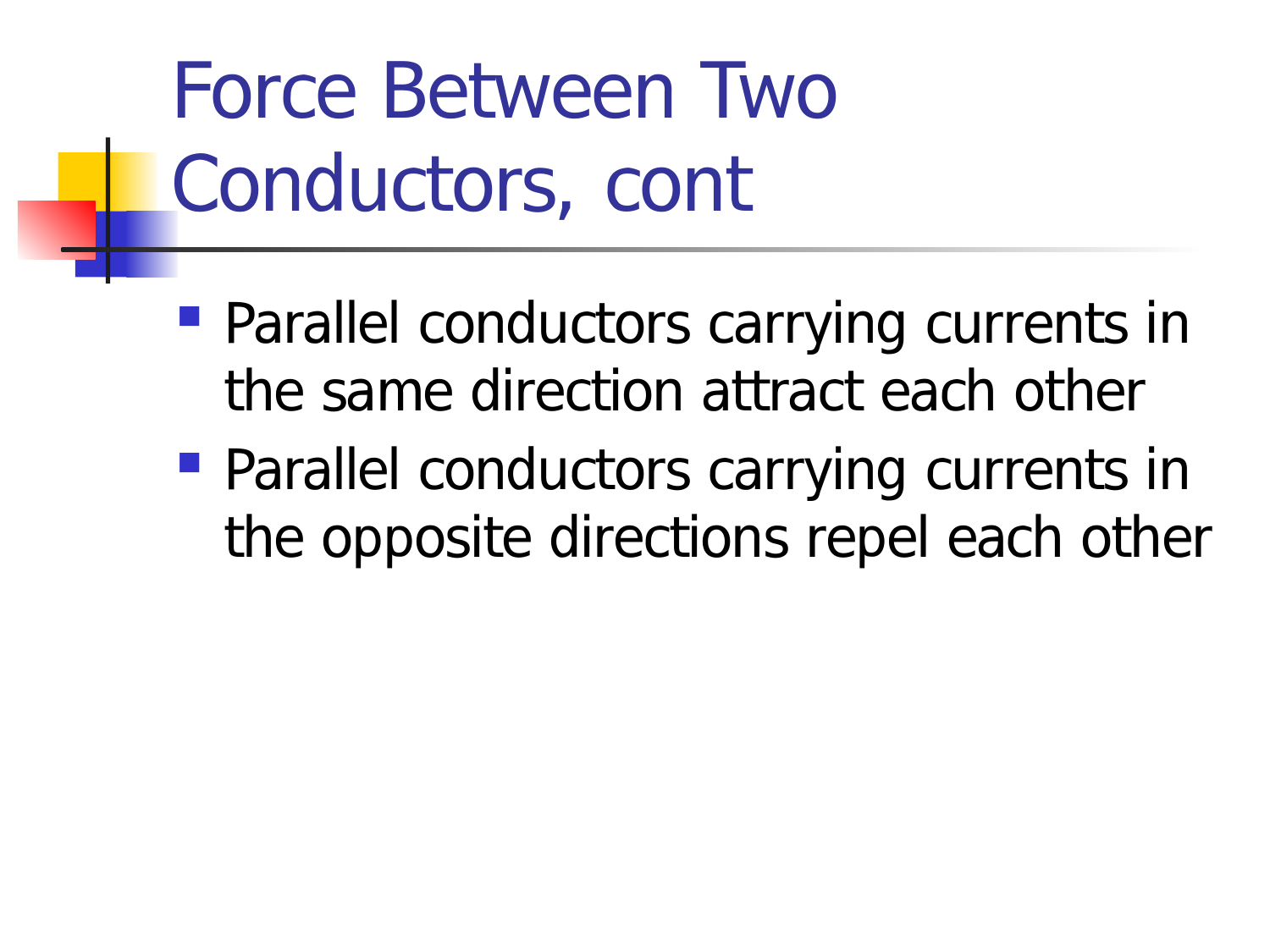

# Force Between Two Conductors, cont
Parallel conductors carrying currents in the same direction attract each other
Parallel conductors carrying currents in the opposite directions repel each other